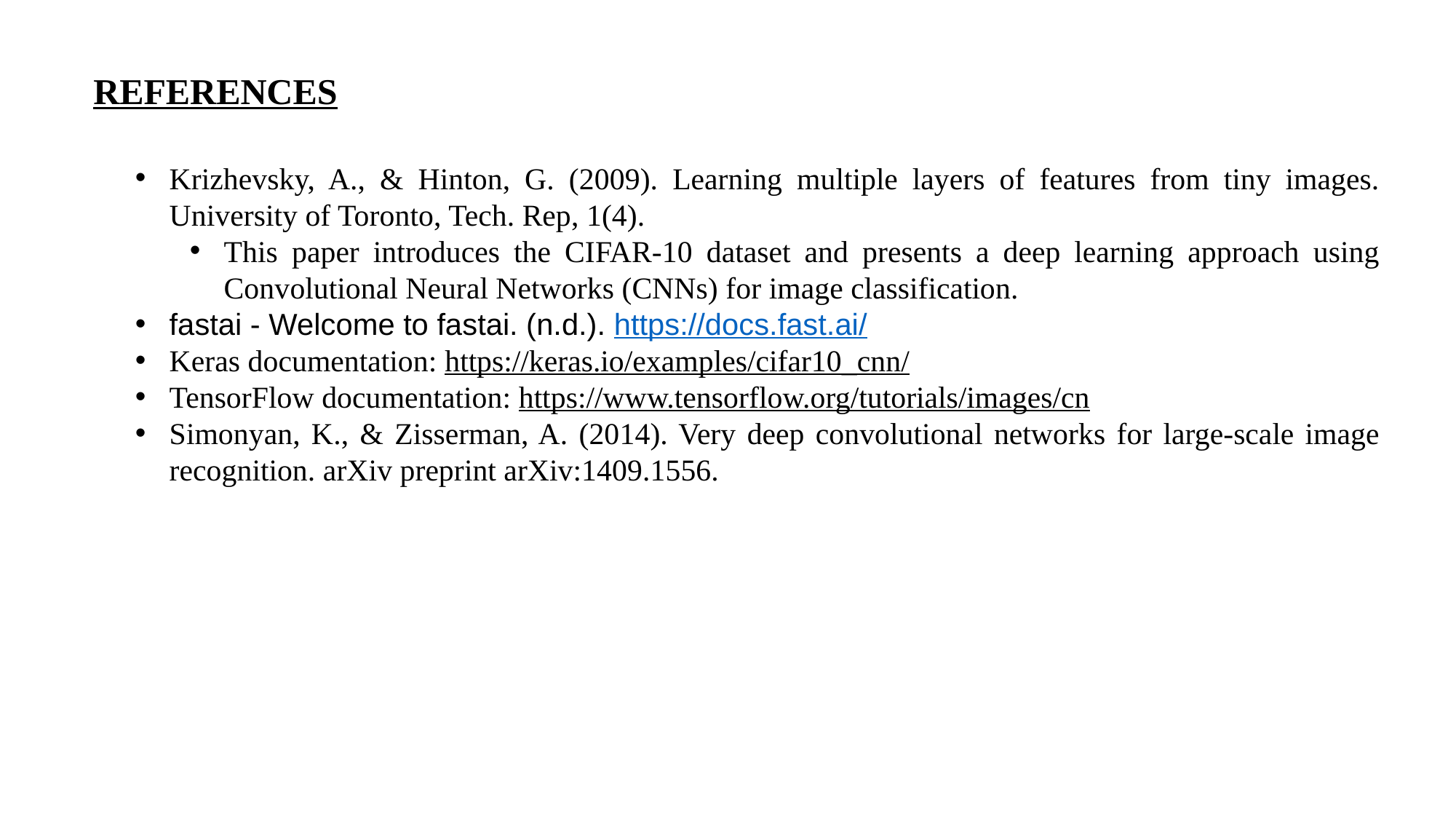

REFERENCES
Krizhevsky, A., & Hinton, G. (2009). Learning multiple layers of features from tiny images. University of Toronto, Tech. Rep, 1(4).
This paper introduces the CIFAR-10 dataset and presents a deep learning approach using Convolutional Neural Networks (CNNs) for image classification.
fastai - Welcome to fastai. (n.d.). https://docs.fast.ai/
Keras documentation: https://keras.io/examples/cifar10_cnn/
TensorFlow documentation: https://www.tensorflow.org/tutorials/images/cn
Simonyan, K., & Zisserman, A. (2014). Very deep convolutional networks for large-scale image recognition. arXiv preprint arXiv:1409.1556.